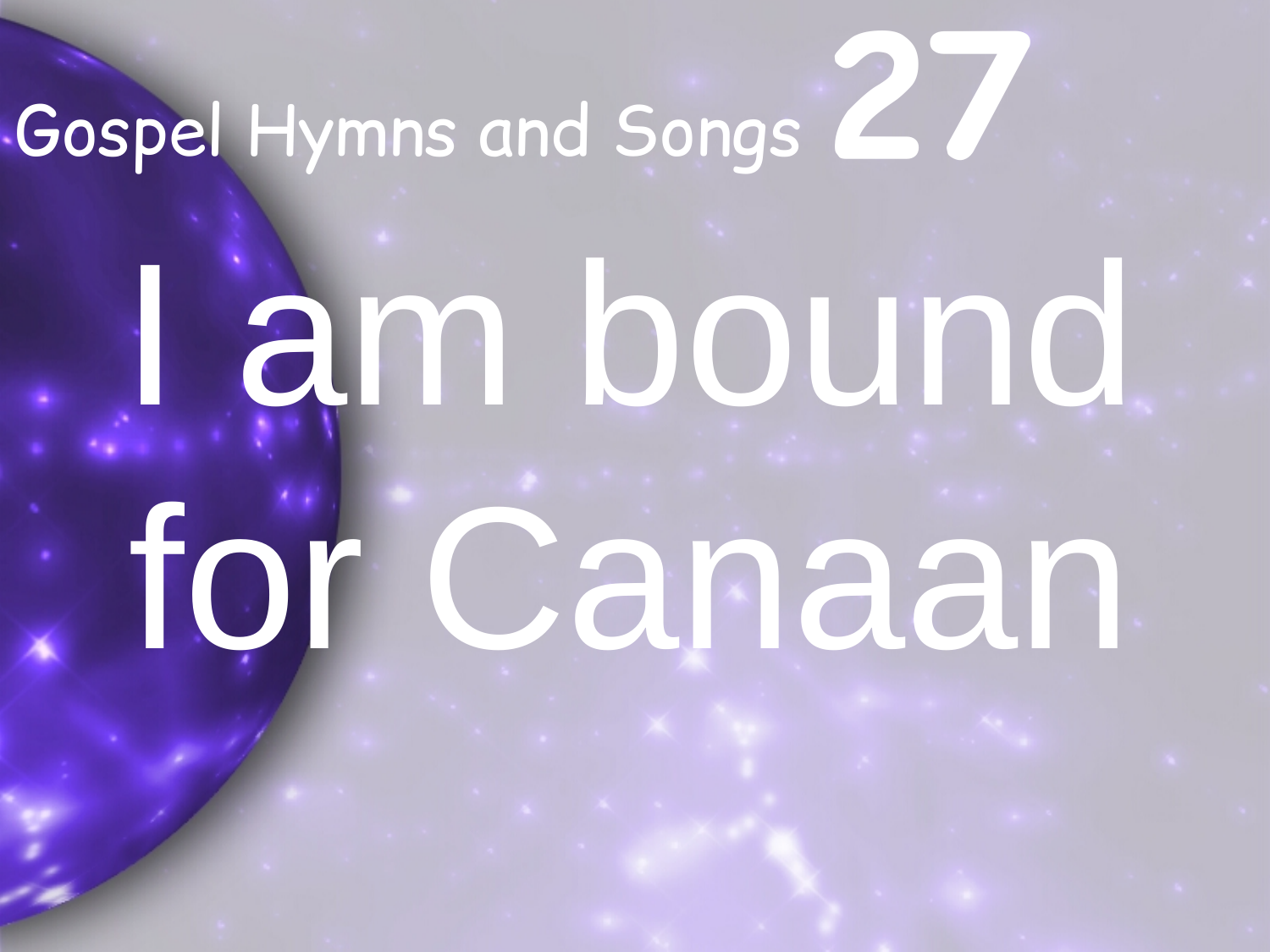

# Gospel Hymns and Songs 27
I am bound for Canaan